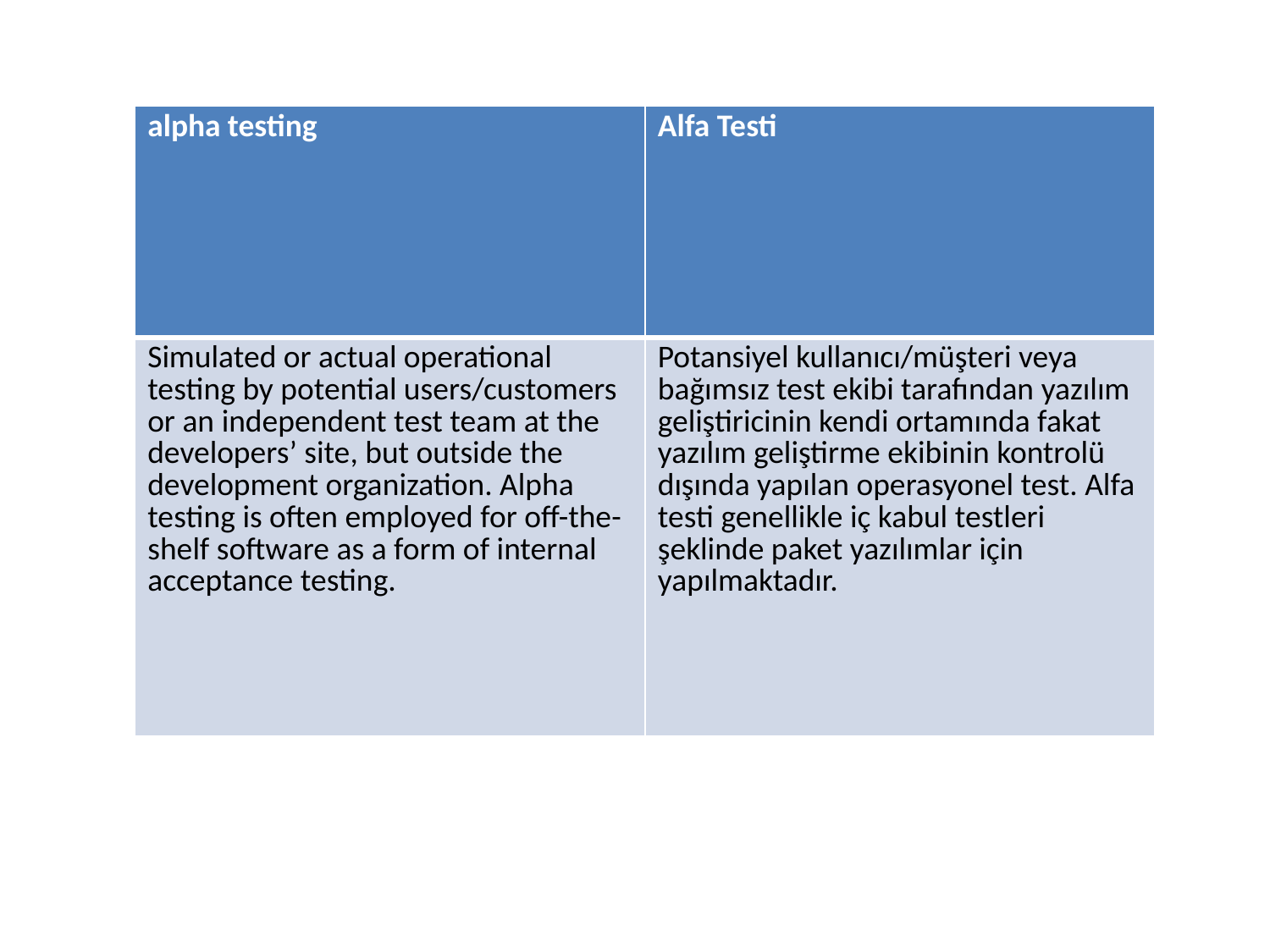

| alpha testing | Alfa Testi |
| --- | --- |
| Simulated or actual operational testing by potential users/customers or an independent test team at the developers’ site, but outside the development organization. Alpha testing is often employed for off-the-shelf software as a form of internal acceptance testing. | Potansiyel kullanıcı/müşteri veya bağımsız test ekibi tarafından yazılım geliştiricinin kendi ortamında fakat yazılım geliştirme ekibinin kontrolü dışında yapılan operasyonel test. Alfa testi genellikle iç kabul testleri şeklinde paket yazılımlar için yapılmaktadır. |